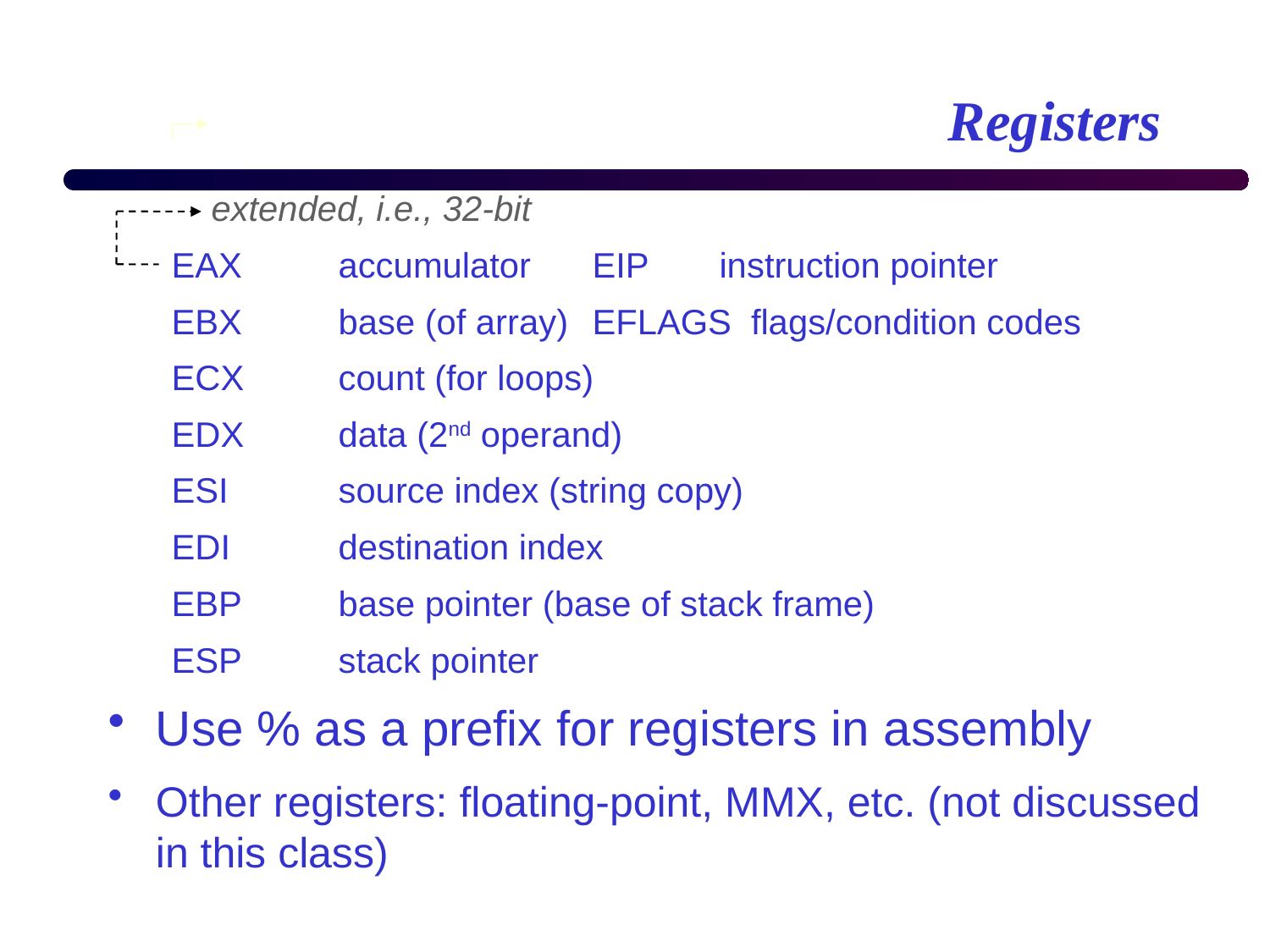

# Registers

	extended, i.e., 32-bit
EAX	accumulator	EIP	instruction pointer
EBX	base (of array)	EFLAGS  flags/condition codes
ECX	count (for loops)
EDX	data (2nd operand)
ESI	source index (string copy)
EDI	destination index
EBP	base pointer (base of stack frame)
ESP	stack pointer
Use % as a prefix for registers in assembly
Other registers: floating-point, MMX, etc. (not discussed in this class)